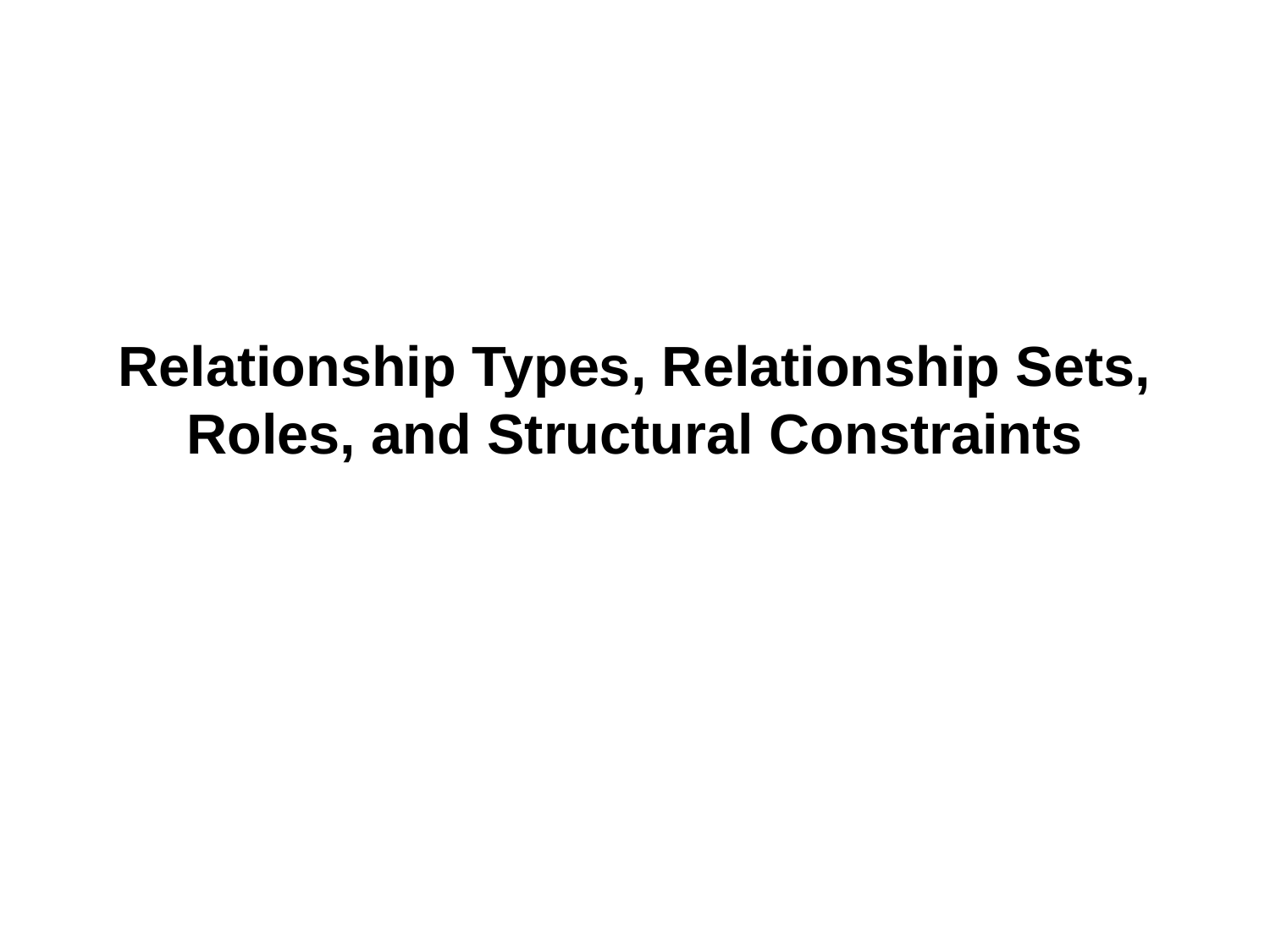

# Relationship Types, Relationship Sets, Roles, and Structural Constraints